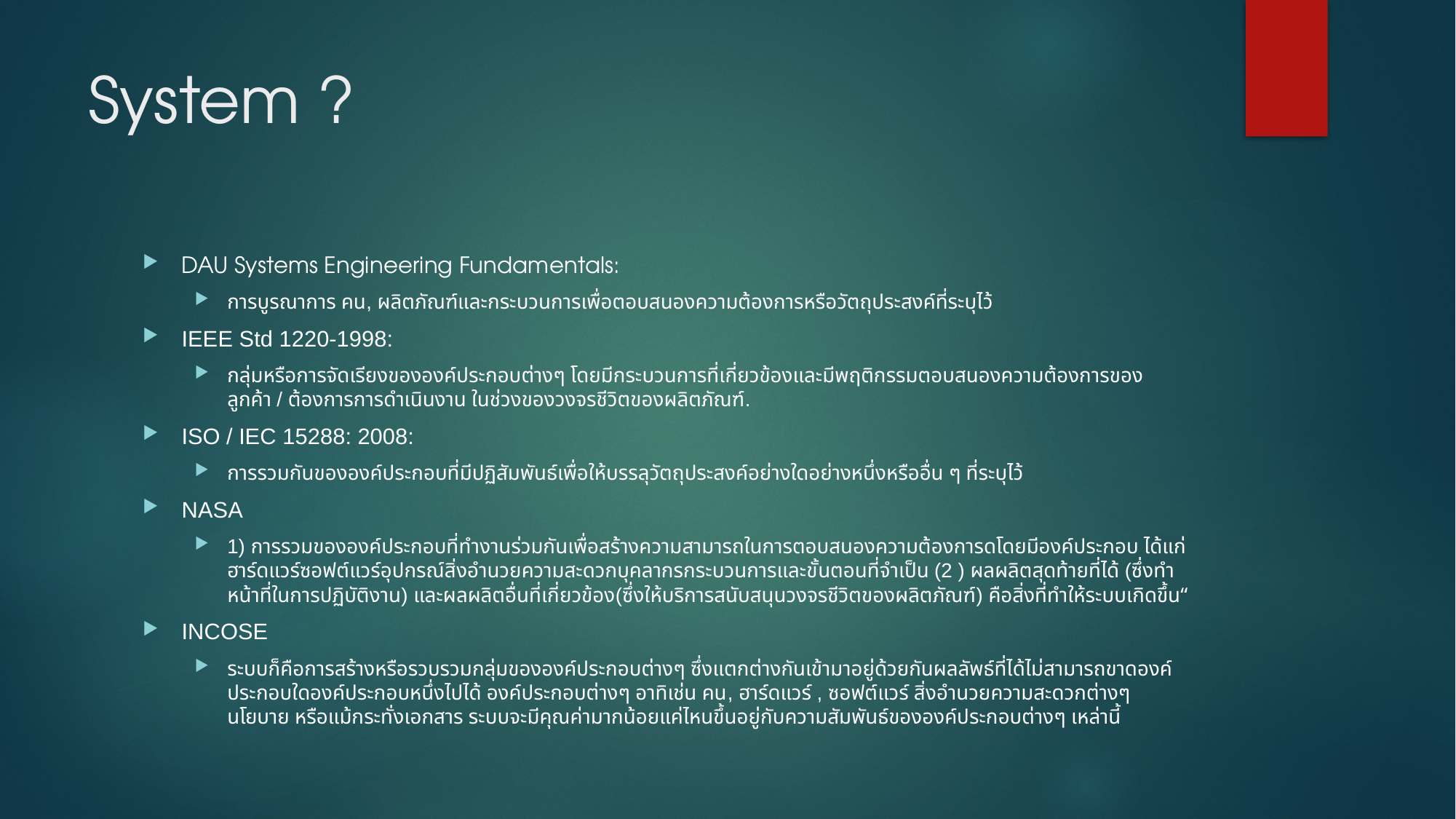

# System ?
DAU Systems Engineering Fundamentals:
การบูรณาการ คน, ผลิตภัณฑ์และกระบวนการเพื่อตอบสนองความต้องการหรือวัตถุประสงค์ที่ระบุไว้
IEEE Std 1220-1998:
กลุ่มหรือการจัดเรียงขององค์ประกอบต่างๆ โดยมีกระบวนการที่เกี่ยวข้องและมีพฤติกรรมตอบสนองความต้องการของลูกค้า / ต้องการการดำเนินงาน ในช่วงของวงจรชีวิตของผลิตภัณฑ์.
ISO / IEC 15288: 2008:
การรวมกันขององค์ประกอบที่มีปฏิสัมพันธ์เพื่อให้บรรลุวัตถุประสงค์อย่างใดอย่างหนึ่งหรืออื่น ๆ ที่ระบุไว้
NASA
1) การรวมขององค์ประกอบที่ทำงานร่วมกันเพื่อสร้างความสามารถในการตอบสนองความต้องการดโดยมีองค์ประกอบ ได้แก่ ฮาร์ดแวร์ซอฟต์แวร์อุปกรณ์สิ่งอำนวยความสะดวกบุคลากรกระบวนการและขั้นตอนที่จำเป็น (2 ) ผลผลิตสุดท้ายที่ได้ (ซึ่งทำหน้าที่ในการปฏิบัติงาน) และผลผลิตอื่นที่เกี่ยวข้อง(ซึ่งให้บริการสนับสนุนวงจรชีวิตของผลิตภัณฑ์) คือสิ่งที่ทำให้ระบบเกิดขึ้น“
INCOSE
ระบบก็คือการสร้างหรือรวบรวมกลุ่มขององค์ประกอบต่างๆ ซึ่งแตกต่างกันเข้ามาอยู่ด้วยกันผลลัพธ์ที่ได้ไม่สามารถขาดองค์ประกอบใดองค์ประกอบหนึ่งไปได้ องค์ประกอบต่างๆ อาทิเช่น คน, ฮาร์ดแวร์ , ซอฟต์แวร์ สิ่งอำนวยความสะดวกต่างๆ นโยบาย หรือแม้กระทั่งเอกสาร ระบบจะมีคุณค่ามากน้อยแค่ไหนขึ้นอยู่กับความสัมพันธ์ขององค์ประกอบต่างๆ เหล่านี้